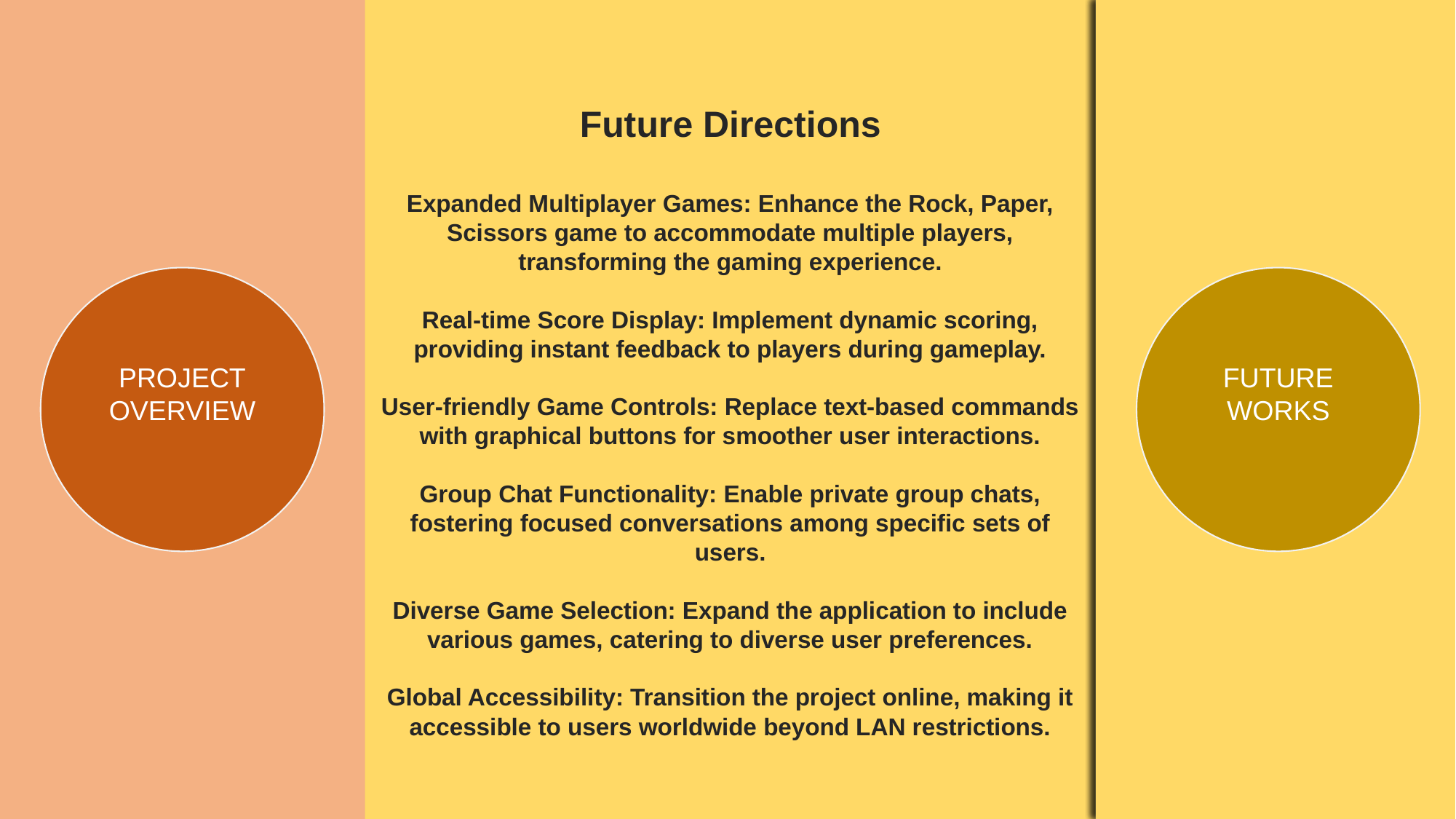

PROJECT
OVERVIEW

EVOLVING
PROJECT
PLAN

INDIVIDUAL
ROLE

FUTURE
WORKS

Future Directions

Expanded Multiplayer Games: Enhance the Rock, Paper, Scissors game to accommodate multiple players, transforming the gaming experience.

Real-time Score Display: Implement dynamic scoring, providing instant feedback to players during gameplay.

User-friendly Game Controls: Replace text-based commands with graphical buttons for smoother user interactions.

Group Chat Functionality: Enable private group chats, fostering focused conversations among specific sets of users.

Diverse Game Selection: Expand the application to include various games, catering to diverse user preferences.

Global Accessibility: Transition the project online, making it accessible to users worldwide beyond LAN restrictions.